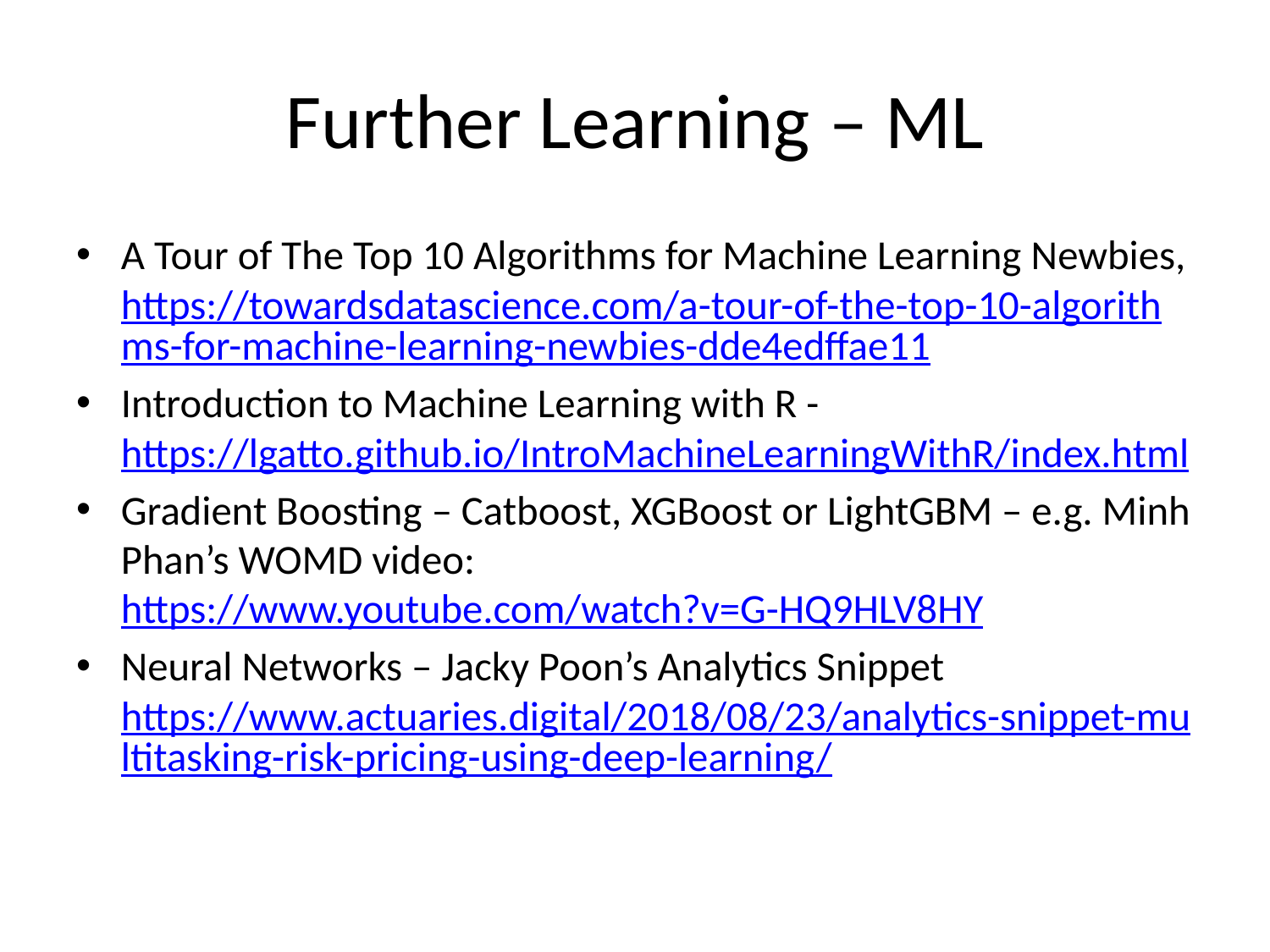

# Further Learning – ML
A Tour of The Top 10 Algorithms for Machine Learning Newbies, https://towardsdatascience.com/a-tour-of-the-top-10-algorithms-for-machine-learning-newbies-dde4edffae11
Introduction to Machine Learning with R - https://lgatto.github.io/IntroMachineLearningWithR/index.html
Gradient Boosting – Catboost, XGBoost or LightGBM – e.g. Minh Phan’s WOMD video: https://www.youtube.com/watch?v=G-HQ9HLV8HY
Neural Networks – Jacky Poon’s Analytics Snippet https://www.actuaries.digital/2018/08/23/analytics-snippet-multitasking-risk-pricing-using-deep-learning/